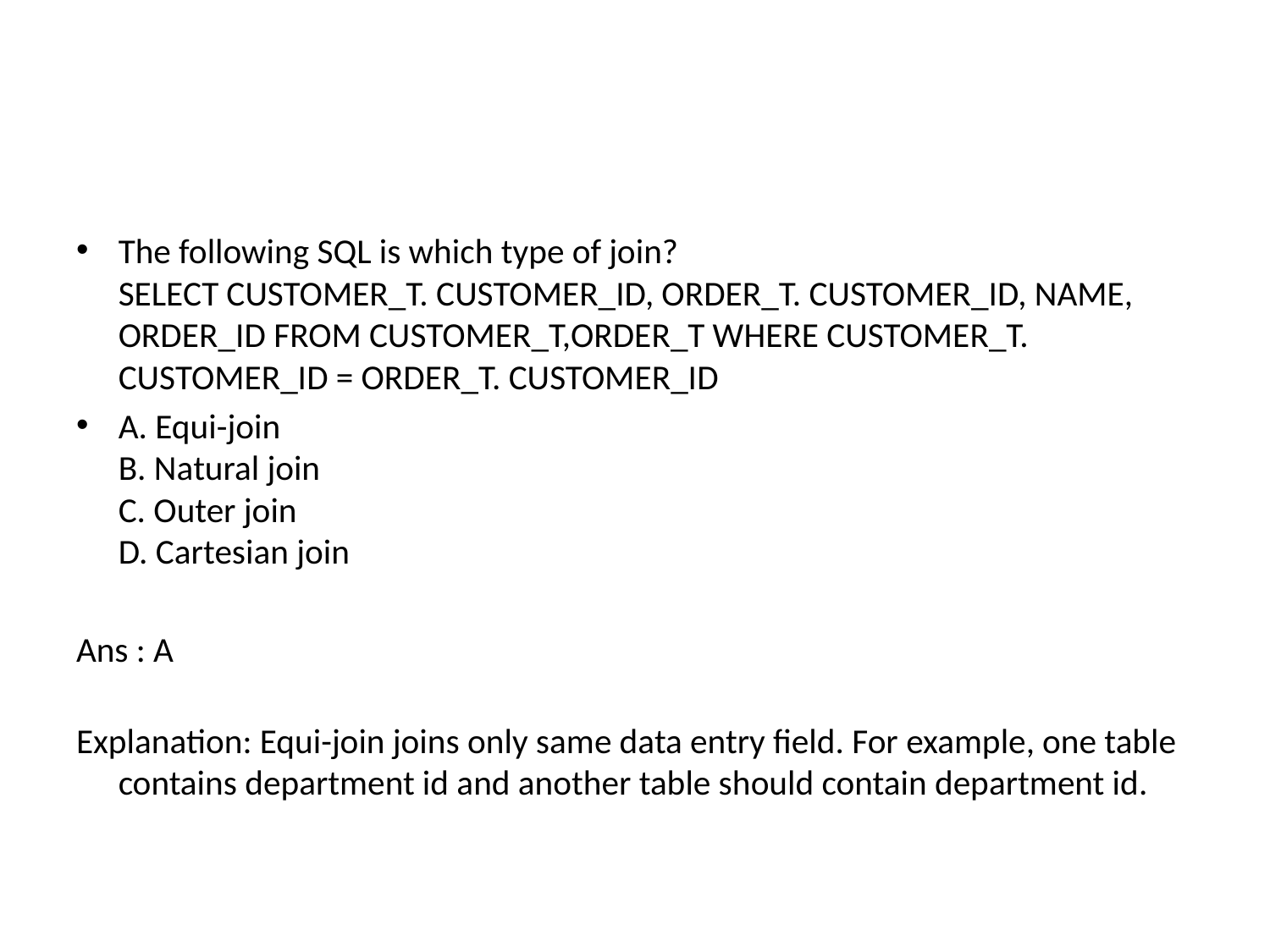

#
The following SQL is which type of join?
SELECT CUSTOMER_T. CUSTOMER_ID, ORDER_T. CUSTOMER_ID, NAME, ORDER_ID FROM CUSTOMER_T,ORDER_T WHERE CUSTOMER_T. CUSTOMER_ID = ORDER_T. CUSTOMER_ID
A. Equi-join
B. Natural join
C. Outer join
D. Cartesian join

Ans : A
Explanation: Equi-join joins only same data entry field. For example, one table contains department id and another table should contain department id.